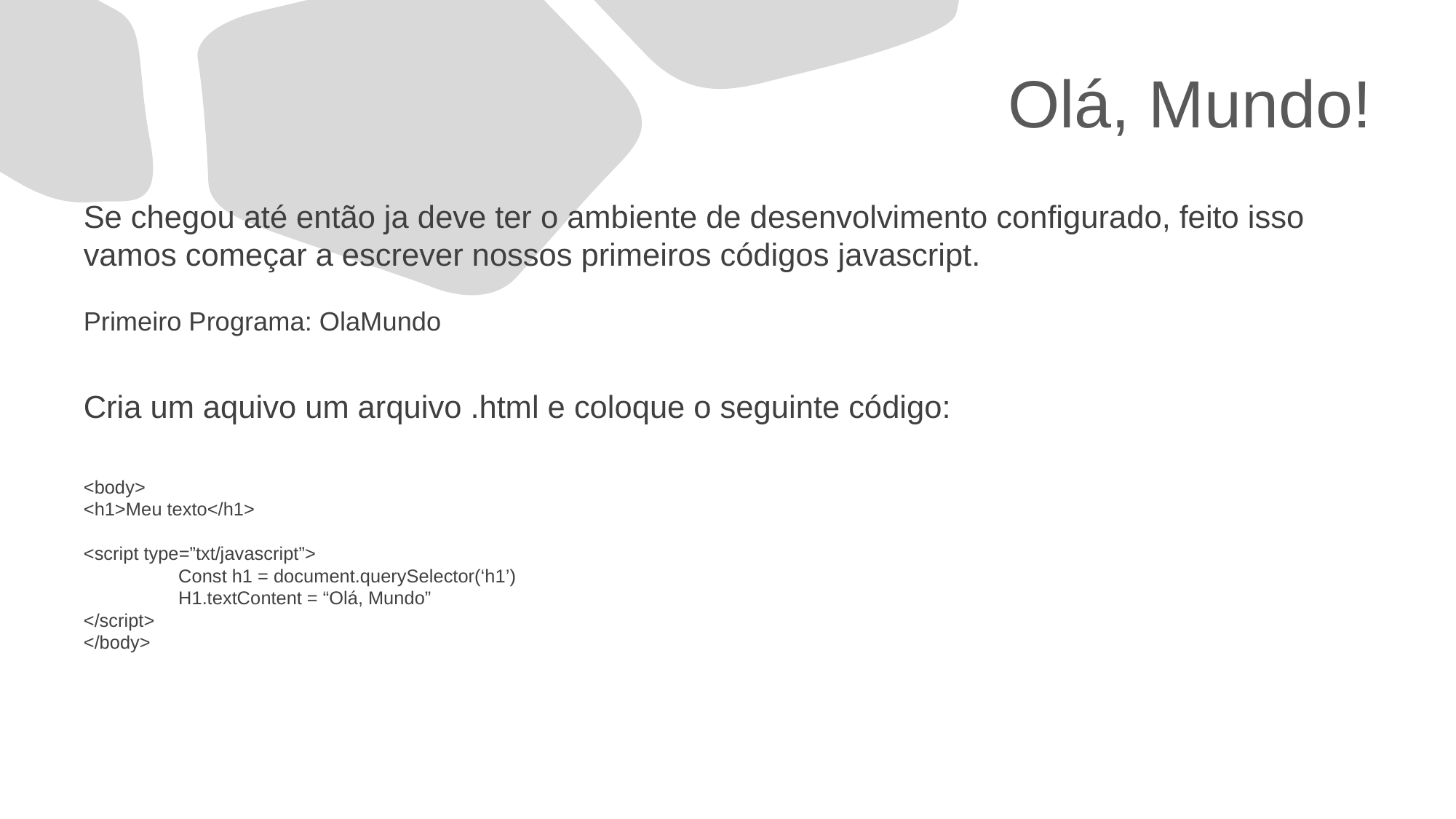

# Olá, Mundo!
Se chegou até então ja deve ter o ambiente de desenvolvimento configurado, feito isso vamos começar a escrever nossos primeiros códigos javascript.

Primeiro Programa: OlaMundo

Cria um aquivo um arquivo .html e coloque o seguinte código:

<body>
<h1>Meu texto</h1>

<script type=”txt/javascript”>
	Const h1 = document.querySelector(‘h1’)
	H1.textContent = “Olá, Mundo”
</script>
</body>